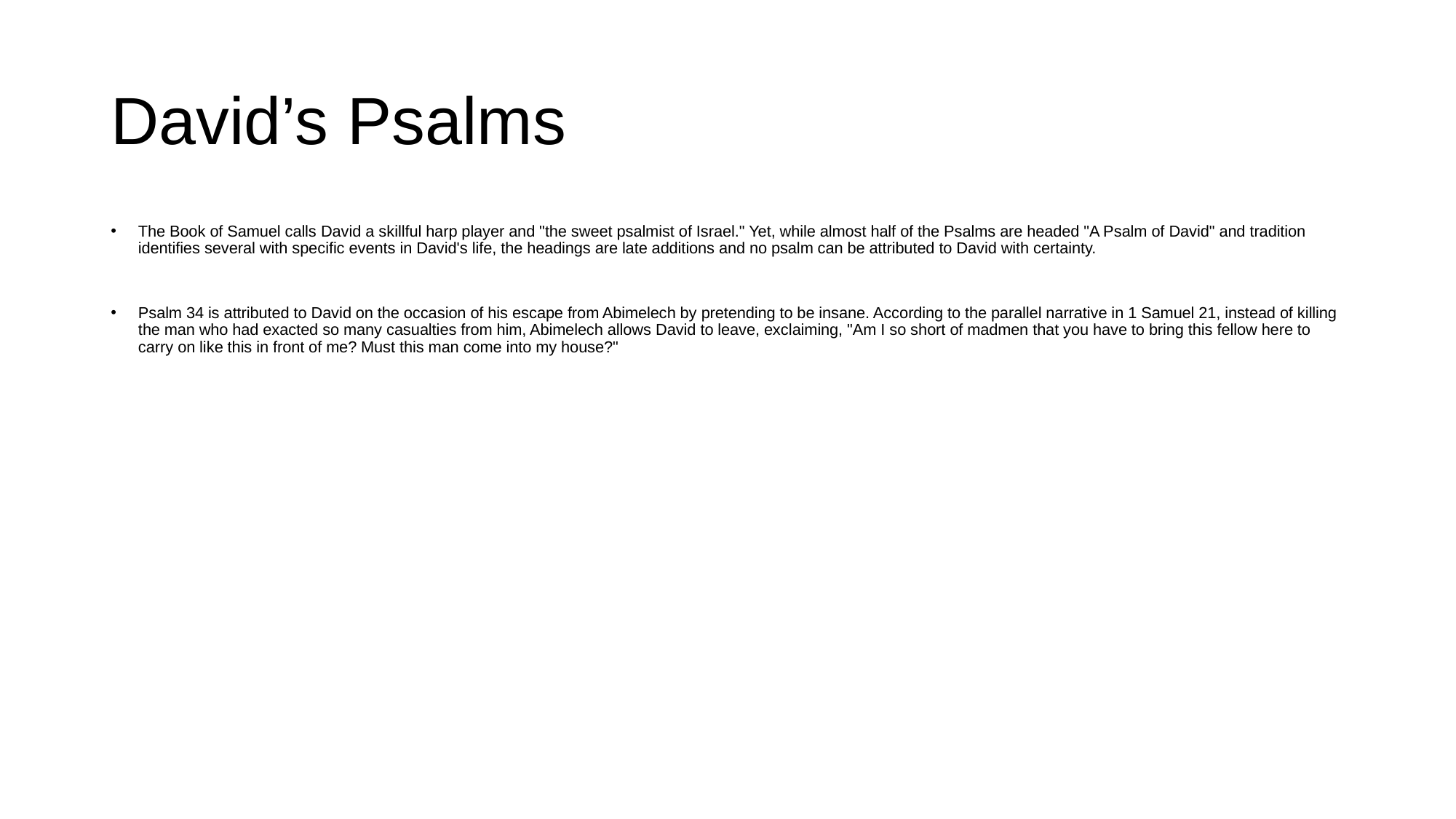

# David’s Psalms
The Book of Samuel calls David a skillful harp player and "the sweet psalmist of Israel." Yet, while almost half of the Psalms are headed "A Psalm of David" and tradition identifies several with specific events in David's life, the headings are late additions and no psalm can be attributed to David with certainty.

Psalm 34 is attributed to David on the occasion of his escape from Abimelech by pretending to be insane. According to the parallel narrative in 1 Samuel 21, instead of killing the man who had exacted so many casualties from him, Abimelech allows David to leave, exclaiming, "Am I so short of madmen that you have to bring this fellow here to carry on like this in front of me? Must this man come into my house?"